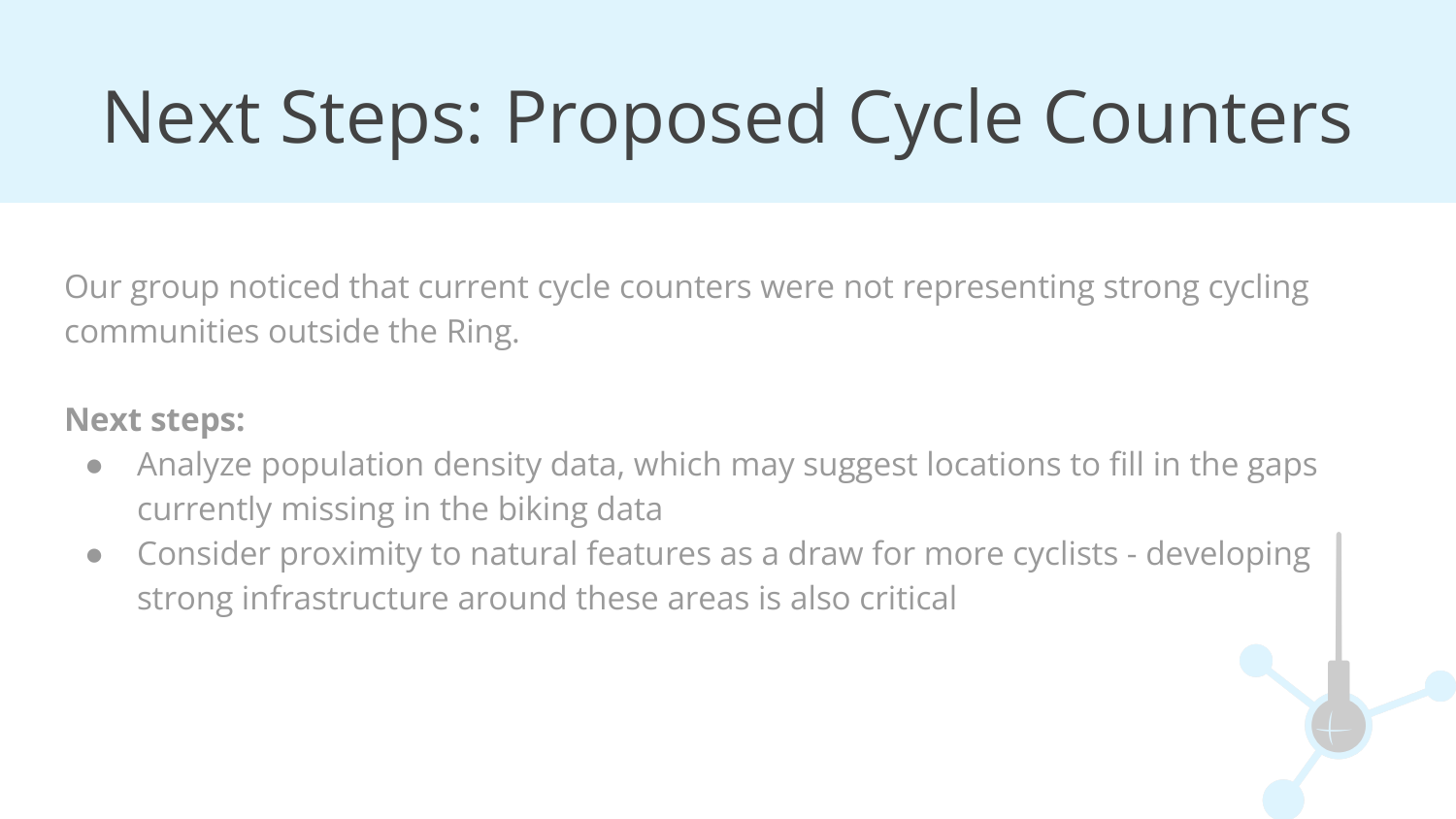

# Next Steps: Proposed Cycle Counters
Our group noticed that current cycle counters were not representing strong cycling communities outside the Ring.

Next steps:
Analyze population density data, which may suggest locations to fill in the gaps currently missing in the biking data
Consider proximity to natural features as a draw for more cyclists - developing strong infrastructure around these areas is also critical